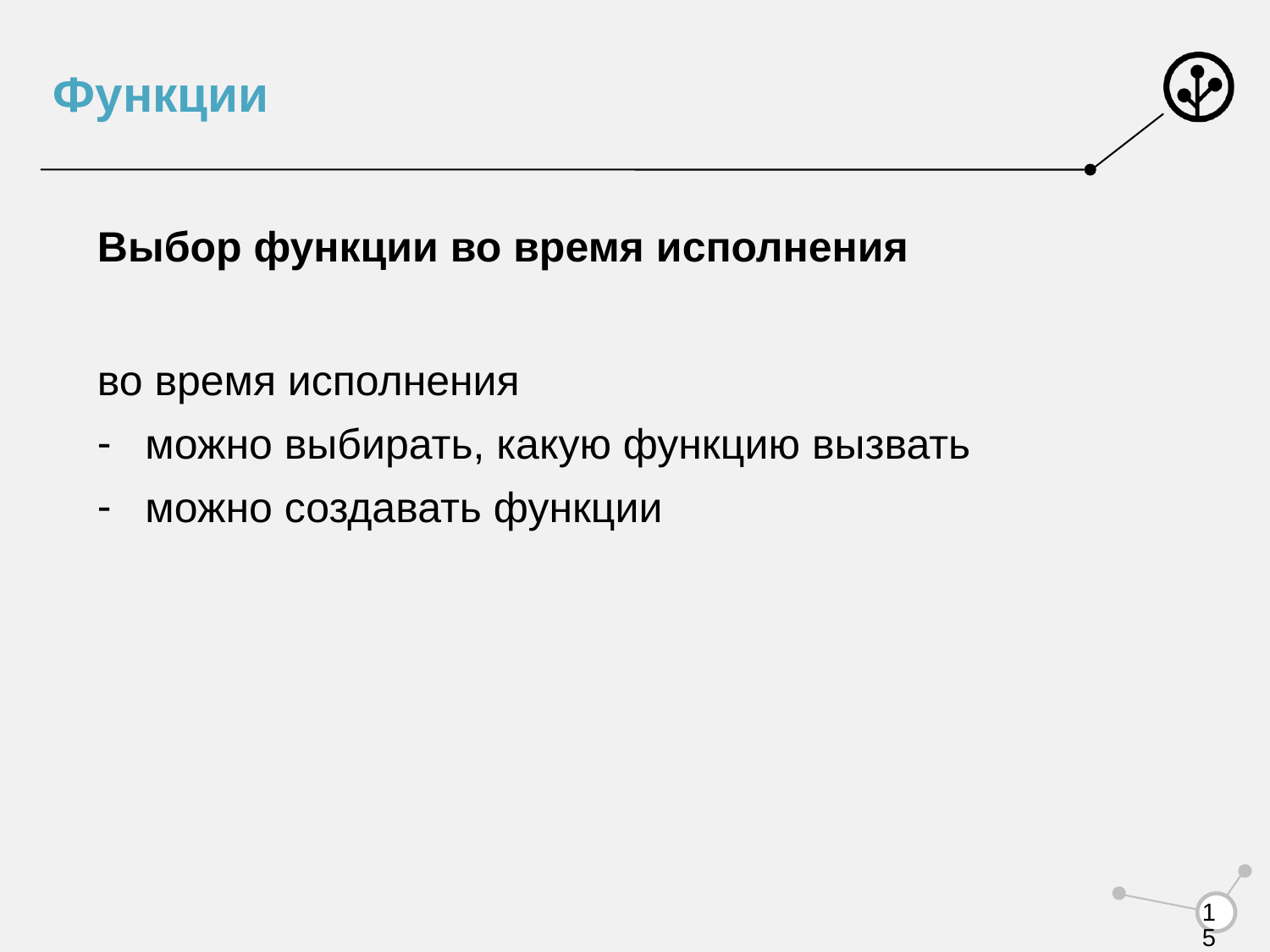

# Функции
Выбор функции во время исполнения
во время исполнения
можно выбирать, какую функцию вызвать
можно создавать функции
15